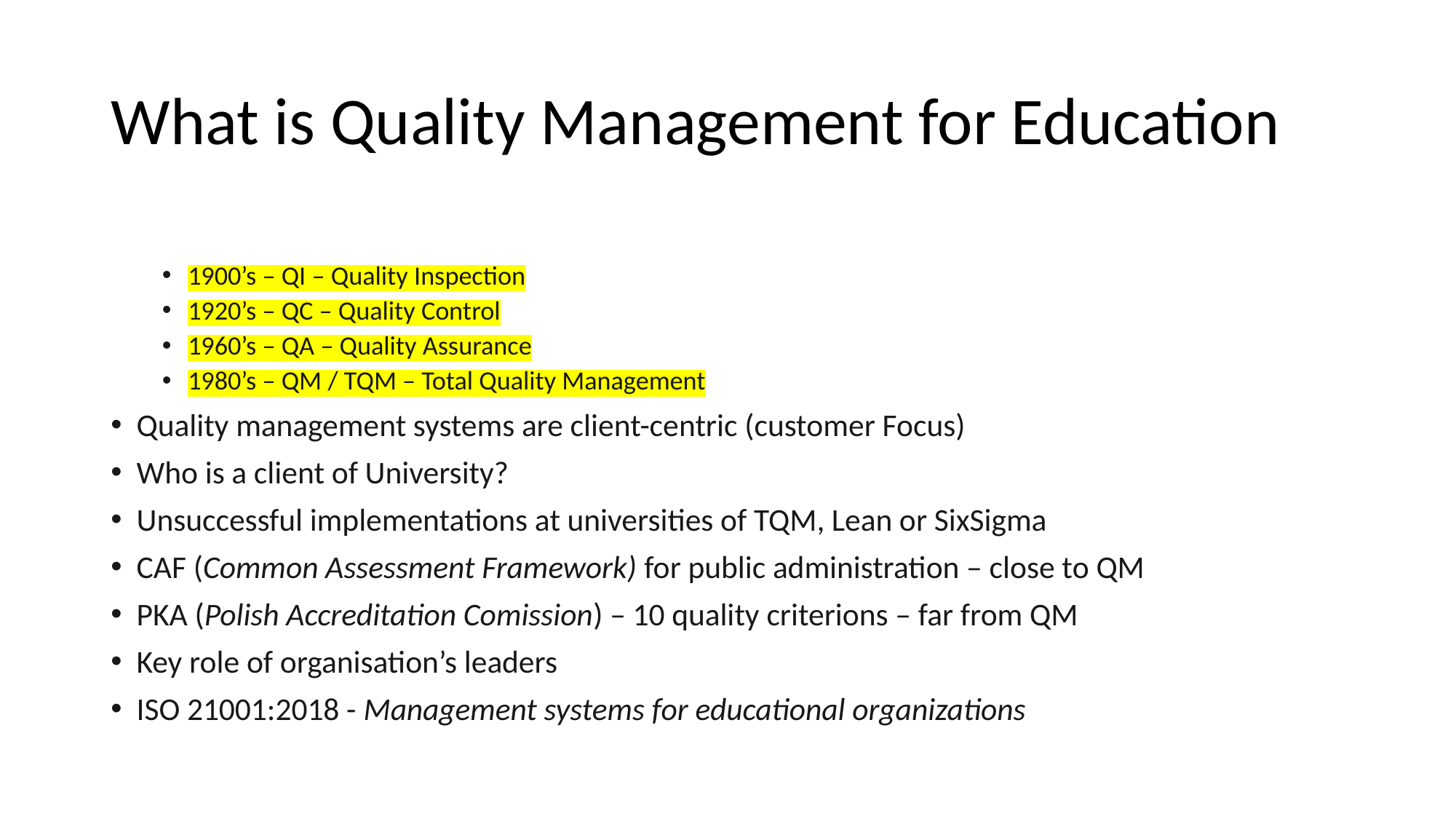

# What is Quality Management for Education

1900’s – QI – Quality Inspection
1920’s – QC – Quality Control
1960’s – QA – Quality Assurance
1980’s – QM / TQM – Total Quality Management
Quality management systems are client-centric (customer Focus)
Who is a client of University?
Unsuccessful implementations at universities of TQM, Lean or SixSigma
CAF (Common Assessment Framework) for public administration – close to QM
PKA (Polish Accreditation Comission) – 10 quality criterions – far from QM
Key role of organisation’s leaders
ISO 21001:2018 - Management systems for educational organizations